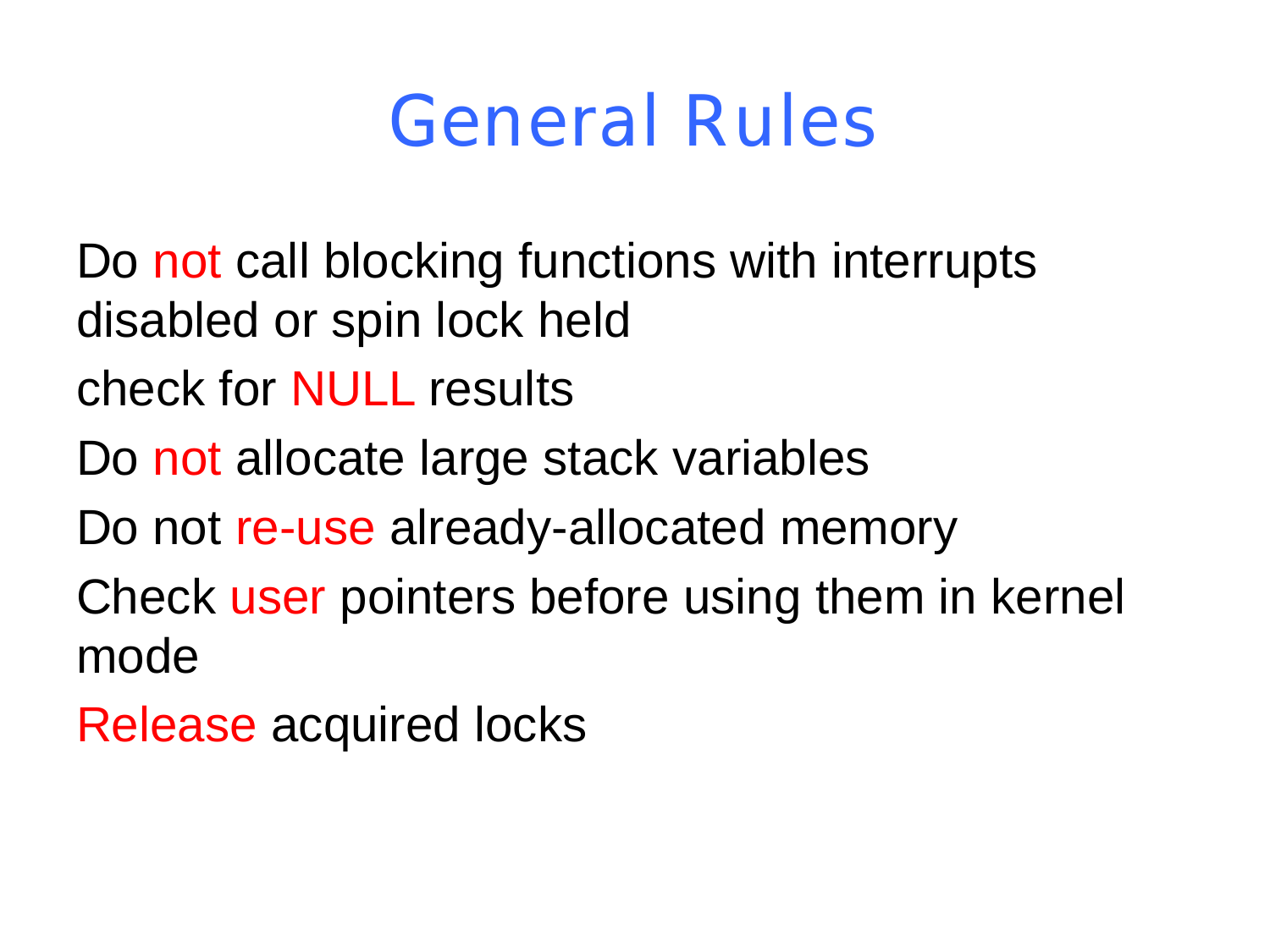

# General Rules
Do not call blocking functions with interrupts disabled or spin lock held
check for NULL results
Do not allocate large stack variables
Do not re-use already-allocated memory
Check user pointers before using them in kernel mode
Release acquired locks